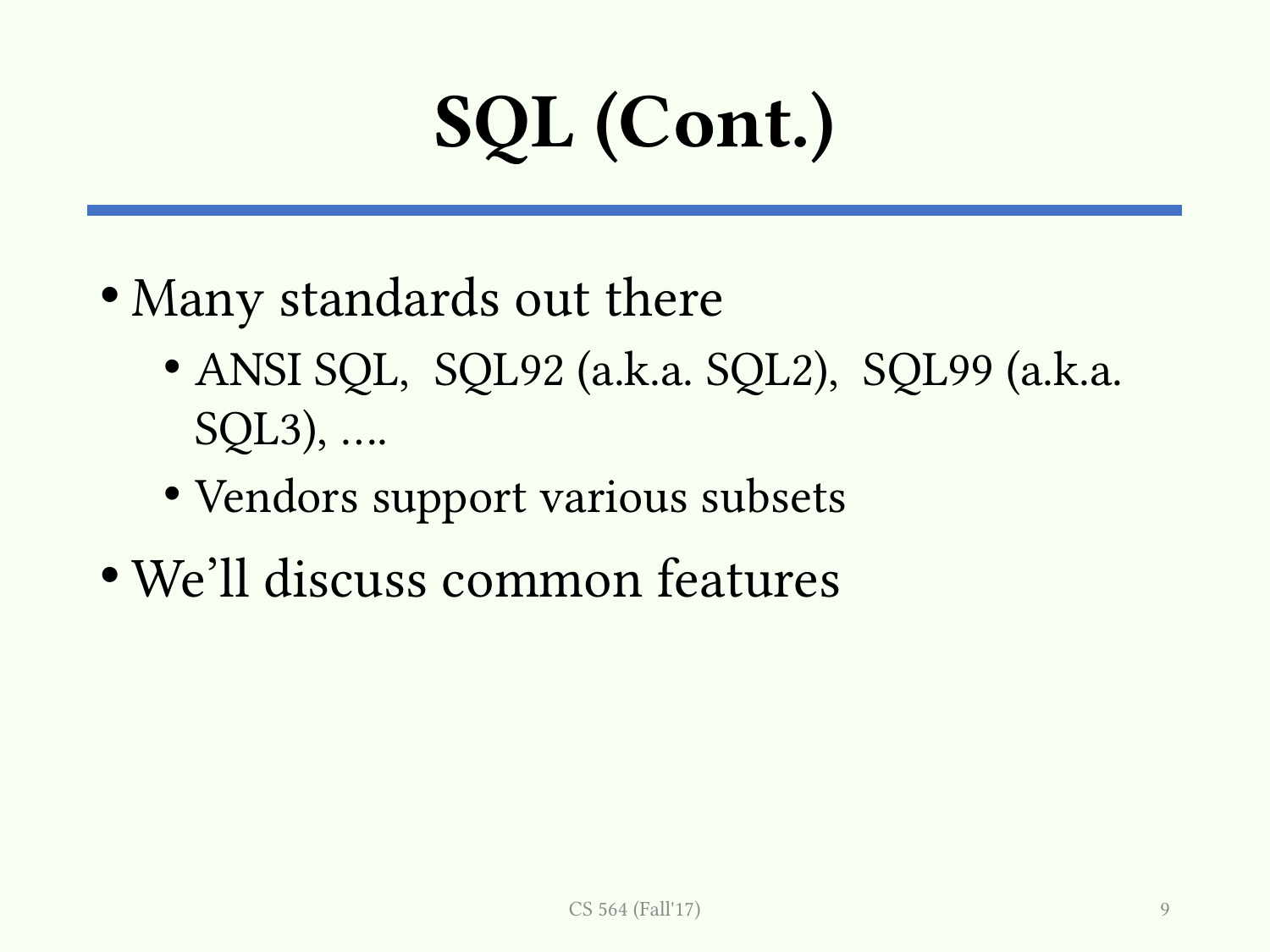

# SQL (Cont.)
Many standards out there
ANSI SQL,  SQL92 (a.k.a. SQL2),  SQL99 (a.k.a. SQL3), ….
Vendors support various subsets
We’ll discuss common features
CS 564 (Fall'17)
9